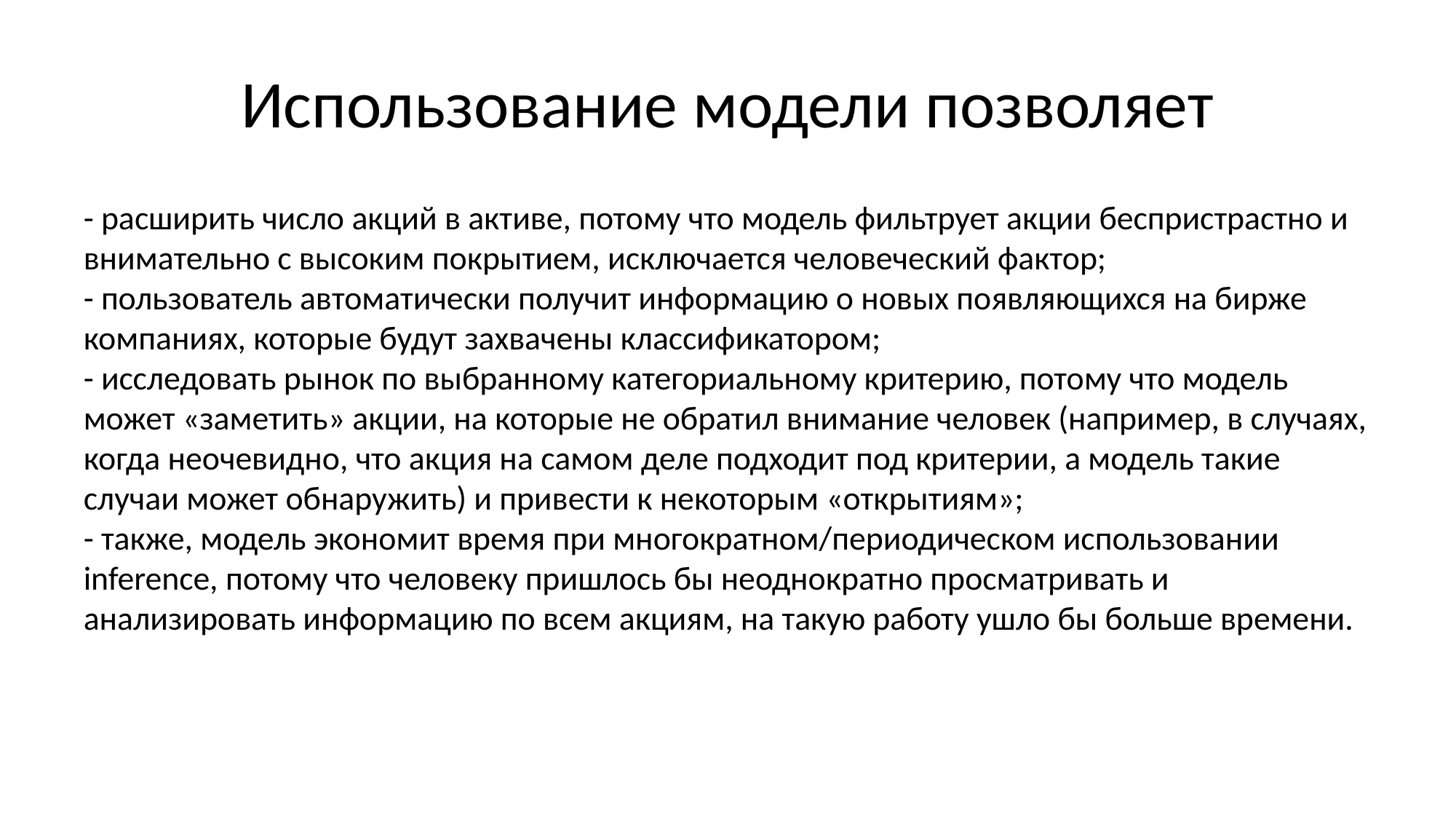

# Использование модели позволяет
- расширить число акций в активе, потому что модель фильтрует акции беспристрастно и внимательно с высоким покрытием, исключается человеческий фактор;
- пользователь автоматически получит информацию о новых появляющихся на бирже компаниях, которые будут захвачены классификатором;
- исследовать рынок по выбранному категориальному критерию, потому что модель может «заметить» акции, на которые не обратил внимание человек (например, в случаях, когда неочевидно, что акция на самом деле подходит под критерии, а модель такие случаи может обнаружить) и привести к некоторым «открытиям»;
- также, модель экономит время при многократном/периодическом использовании inference, потому что человеку пришлось бы неоднократно просматривать и анализировать информацию по всем акциям, на такую работу ушло бы больше времени.